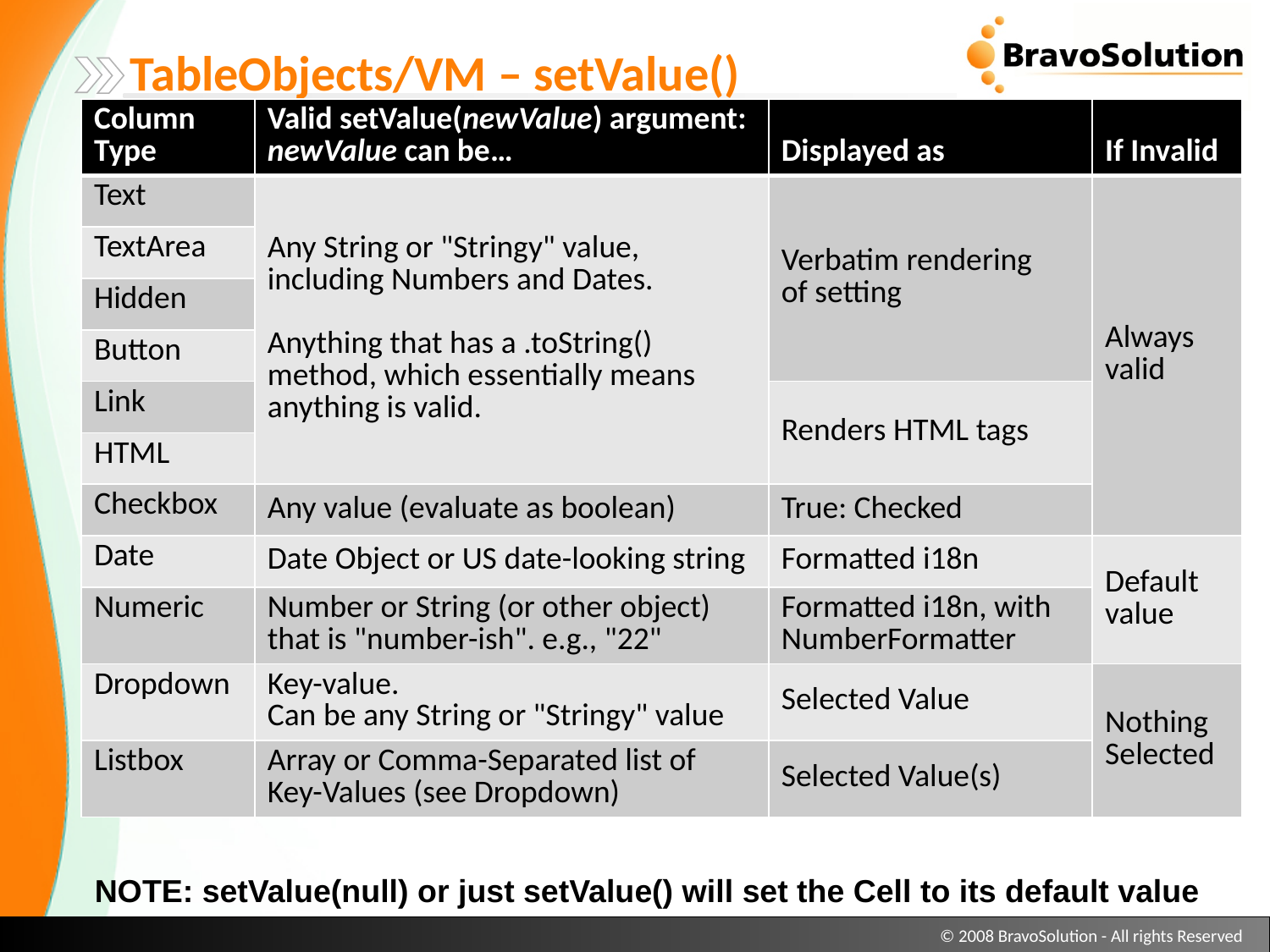

TableObjects/VM – setValue()

| Column Type | Valid setValue(newValue) argument: newValue can be… | Displayed as | If Invalid |
| --- | --- | --- | --- |
| Text | Any String or "Stringy" value, including Numbers and Dates. Anything that has a .toString() method, which essentially means anything is valid. | Verbatim rendering of setting | Always valid |
| TextArea |  |  |  |
| Hidden |  |  |  |
| Button |  |  |  |
| Link |  | Renders HTML tags |  |
| HTML |  |  |  |
| Checkbox | Any value (evaluate as boolean) | True: Checked |  |
| Date | Date Object or US date-looking string | Formatted i18n | Default value |
| Numeric | Number or String (or other object) that is "number-ish". e.g., "22" | Formatted i18n, with NumberFormatter |  |
| Dropdown | Key-value. Can be any String or "Stringy" value | Selected Value | Nothing Selected |
| Listbox | Array or Comma-Separated list of Key-Values (see Dropdown) | Selected Value(s) |  |
NOTE: setValue(null) or just setValue() will set the Cell to its default value